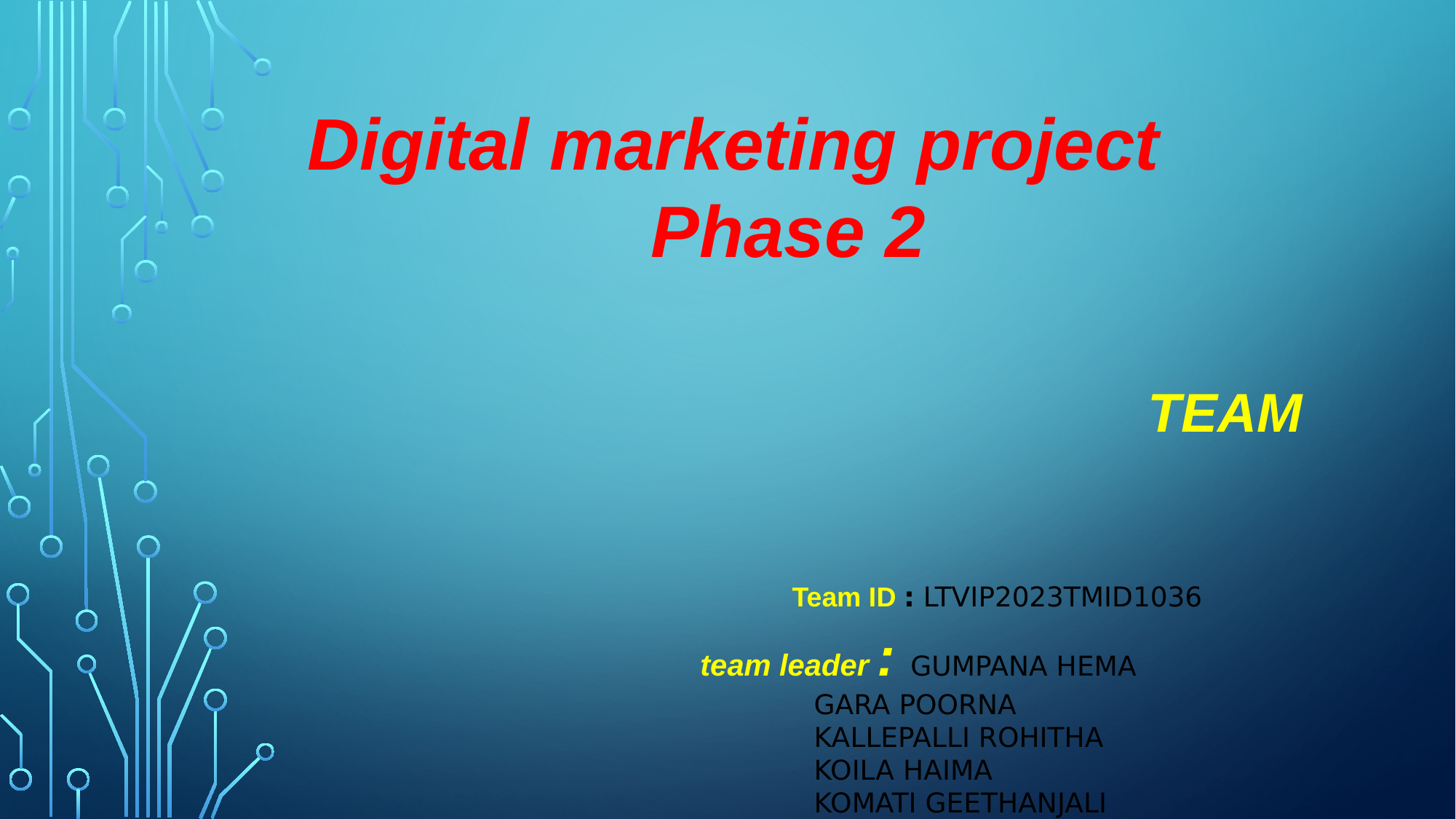

Digital marketing project
                 Phase 2
  				                    TEAM
                        Team ID : LTVIP2023TMID1036
                          team leader : GUMPANA HEMA
                                                          GARA POORNA
                                                          KALLEPALLI ROHITHA
                                                          KOILA HAIMA
                                                          KOMATI GEETHANJALI